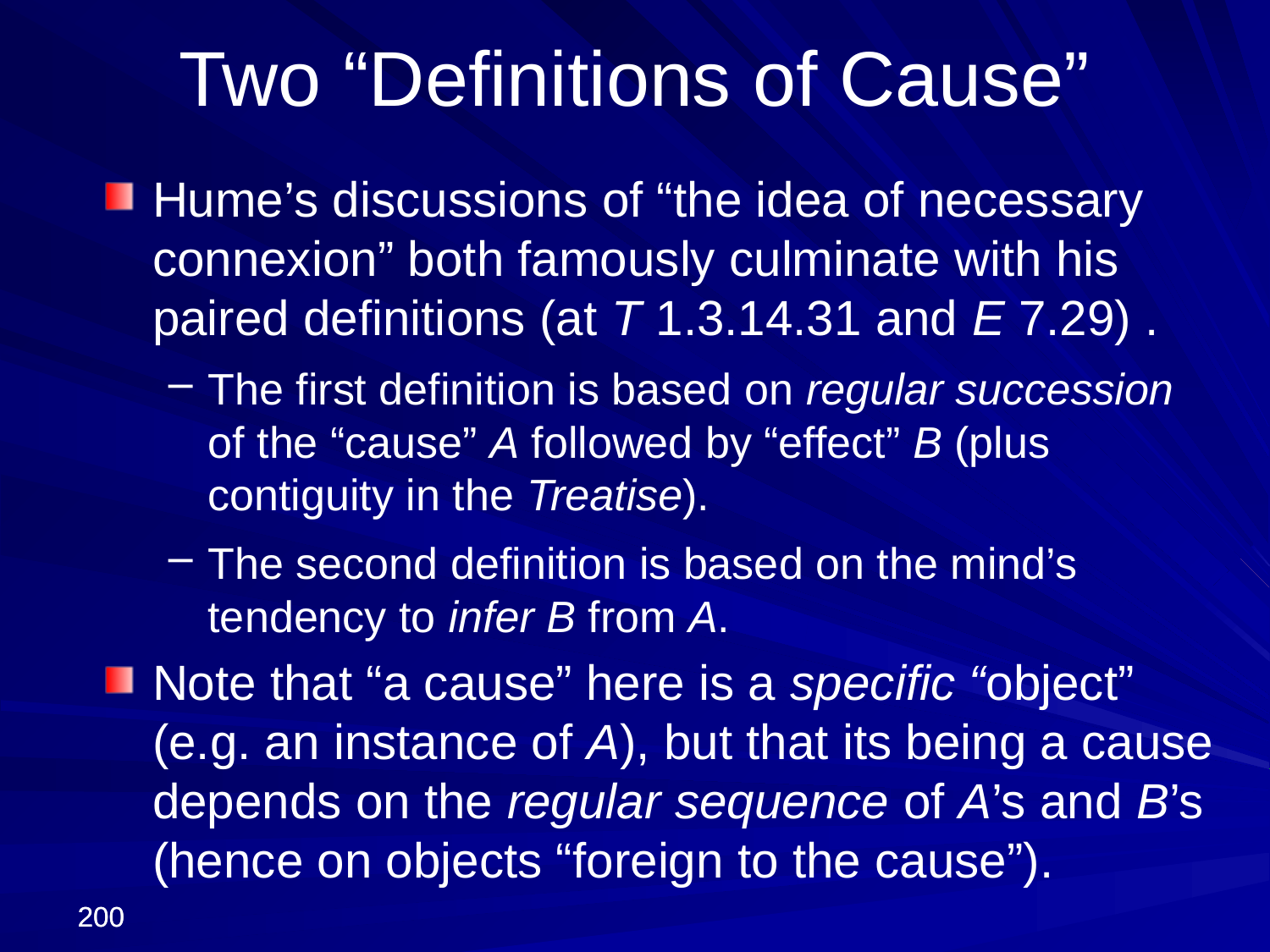

Two “Definitions of Cause”
Hume’s discussions of “the idea of necessary connexion” both famously culminate with his paired definitions (at T 1.3.14.31 and E 7.29) .
The first definition is based on regular succession of the “cause” A followed by “effect” B (plus contiguity in the Treatise).
The second definition is based on the mind’s tendency to infer B from A.
Note that “a cause” here is a specific “object” (e.g. an instance of A), but that its being a cause depends on the regular sequence of A’s and B’s (hence on objects “foreign to the cause”).
200
200